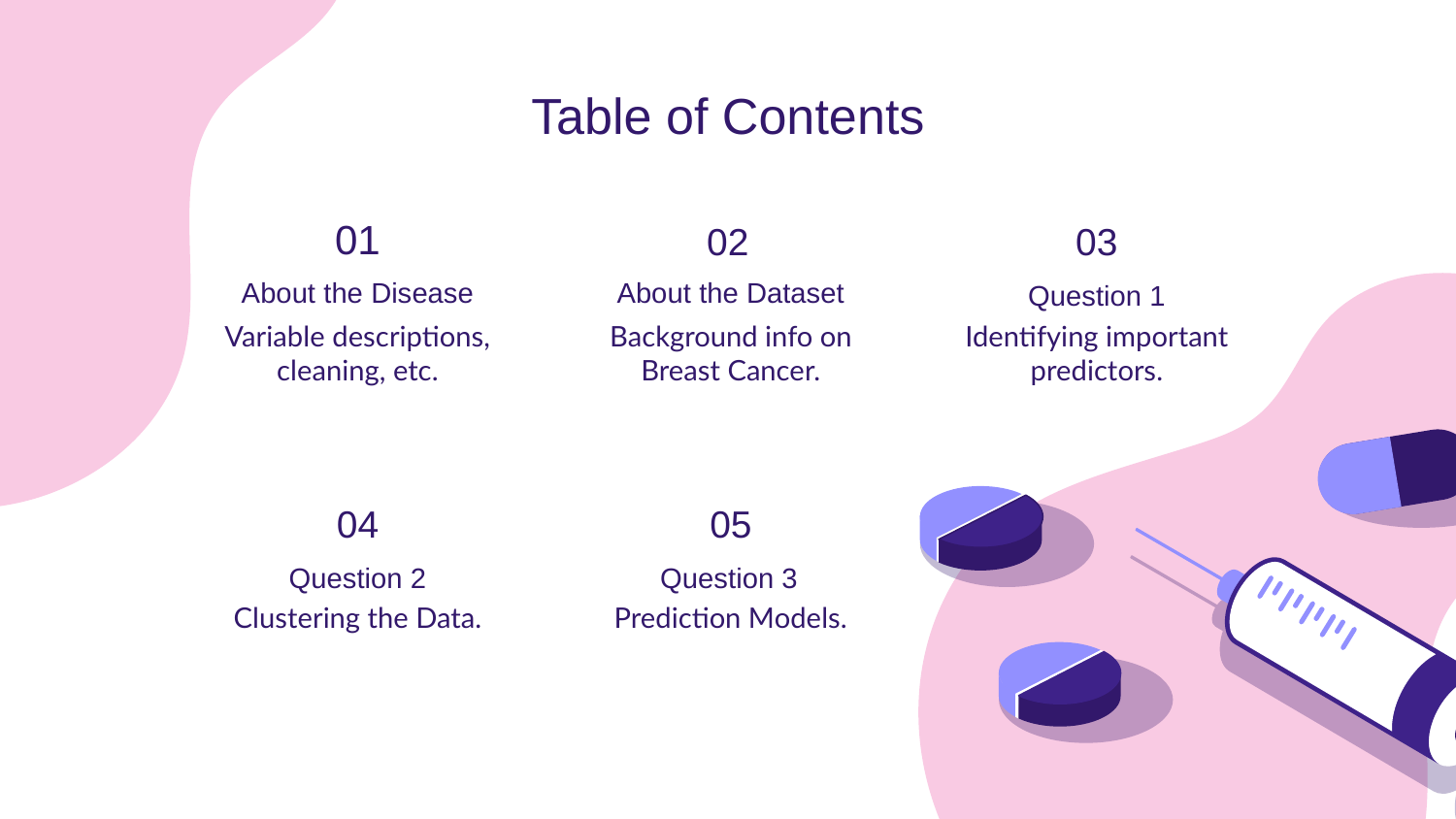

Table of Contents
02
# 01
03
About the Disease
About the Dataset
Question 1
Identifying important predictors.
Variable descriptions, cleaning, etc.

Background info on Breast Cancer.

04
05

Question 2
Question 3

Prediction Models.
Clustering the Data.